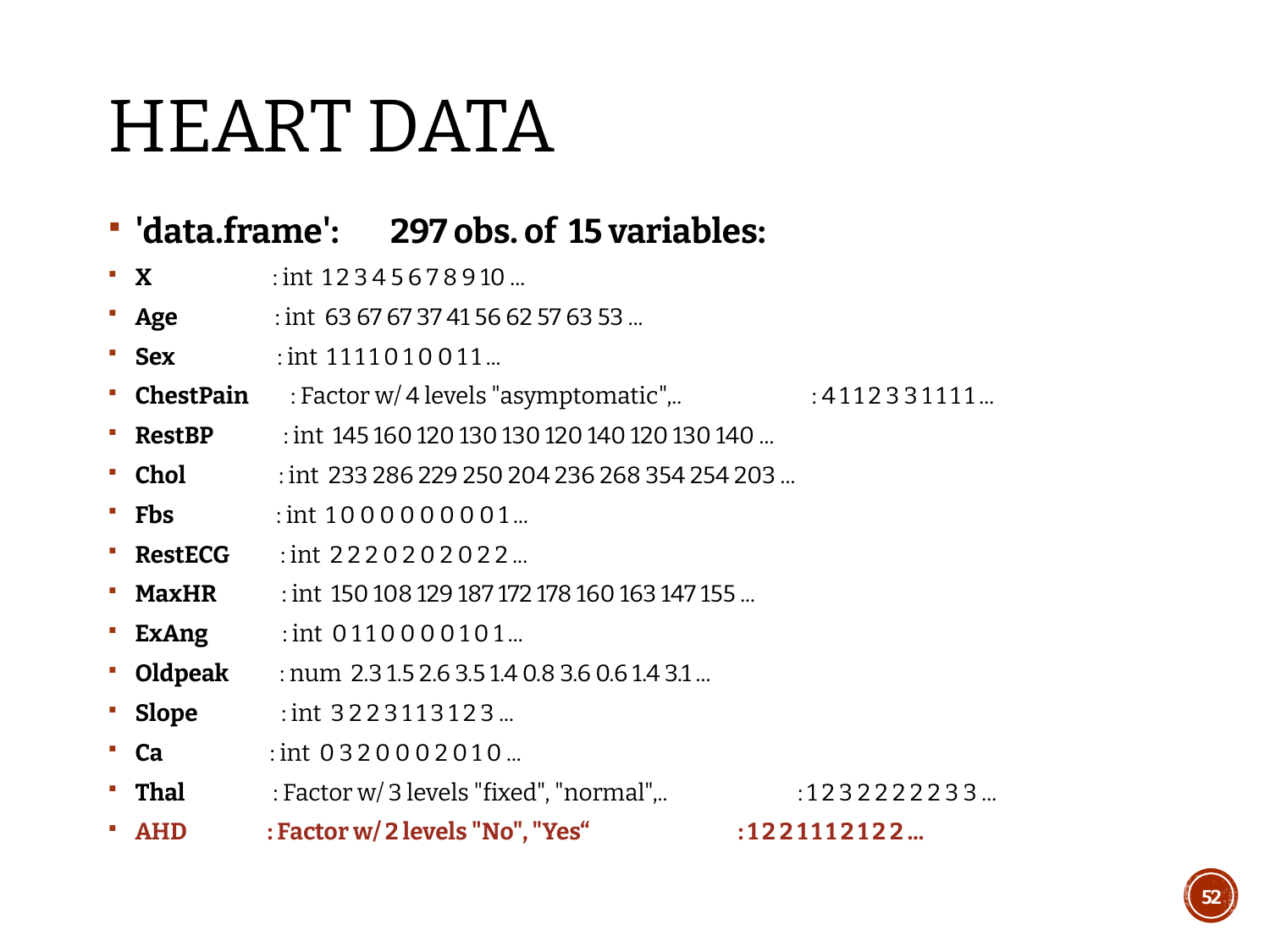

# Heart Data
'data.frame':	297 obs. of  15 variables:
X                          : int  1 2 3 4 5 6 7 8 9 10 ...
Age                     : int  63 67 67 37 41 56 62 57 63 53 ...
Sex                      : int  1 1 1 1 0 1 0 0 1 1 ...
ChestPain         : Factor w/ 4 levels "asymptomatic",..                            : 4 1 1 2 3 3 1 1 1 1 ...
RestBP               : int  145 160 120 130 130 120 140 120 130 140 ...
Chol                    : int  233 286 229 250 204 236 268 354 254 203 ...
Fbs                      : int  1 0 0 0 0 0 0 0 0 1 ...
RestECG           : int  2 2 2 0 2 0 2 0 2 2 ...
MaxHR              : int  150 108 129 187 172 178 160 163 147 155 ...
ExAng                : int  0 1 1 0 0 0 0 1 0 1 ...
Oldpeak           : num  2.3 1.5 2.6 3.5 1.4 0.8 3.6 0.6 1.4 3.1 ...
Slope                  : int  3 2 2 3 1 1 3 1 2 3 ...
Ca                       : int  0 3 2 0 0 0 2 0 1 0 ...
Thal                   : Factor w/ 3 levels "fixed", "normal",..                            : 1 2 3 2 2 2 2 2 3 3 ...
AHD                   : Factor w/ 2 levels "No", "Yes“                                   : 1 2 2 1 1 1 2 1 2 2 ...
52